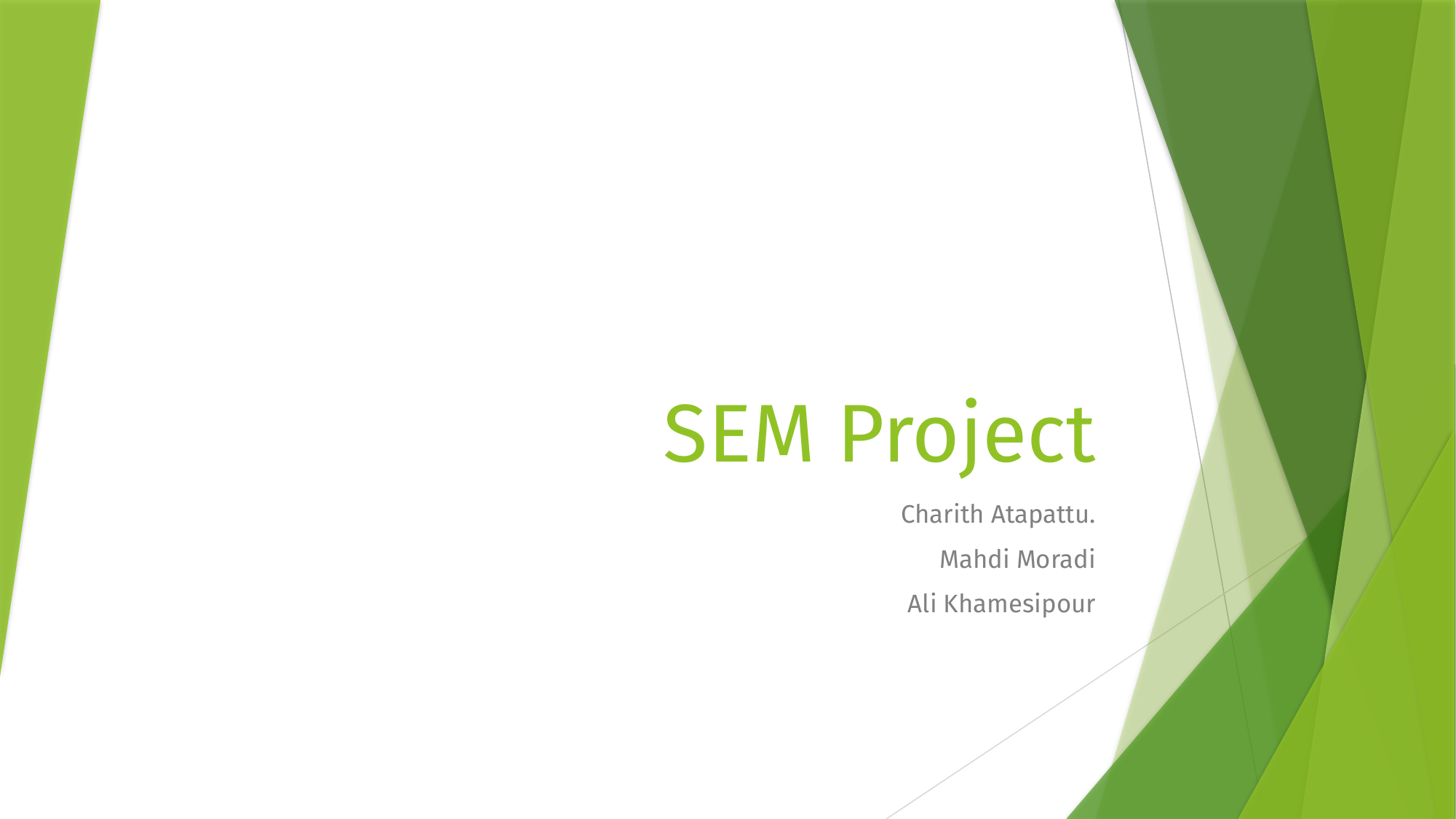

# SEM Project
Charith Atapattu.
Mahdi Moradi
Ali Khamesipour